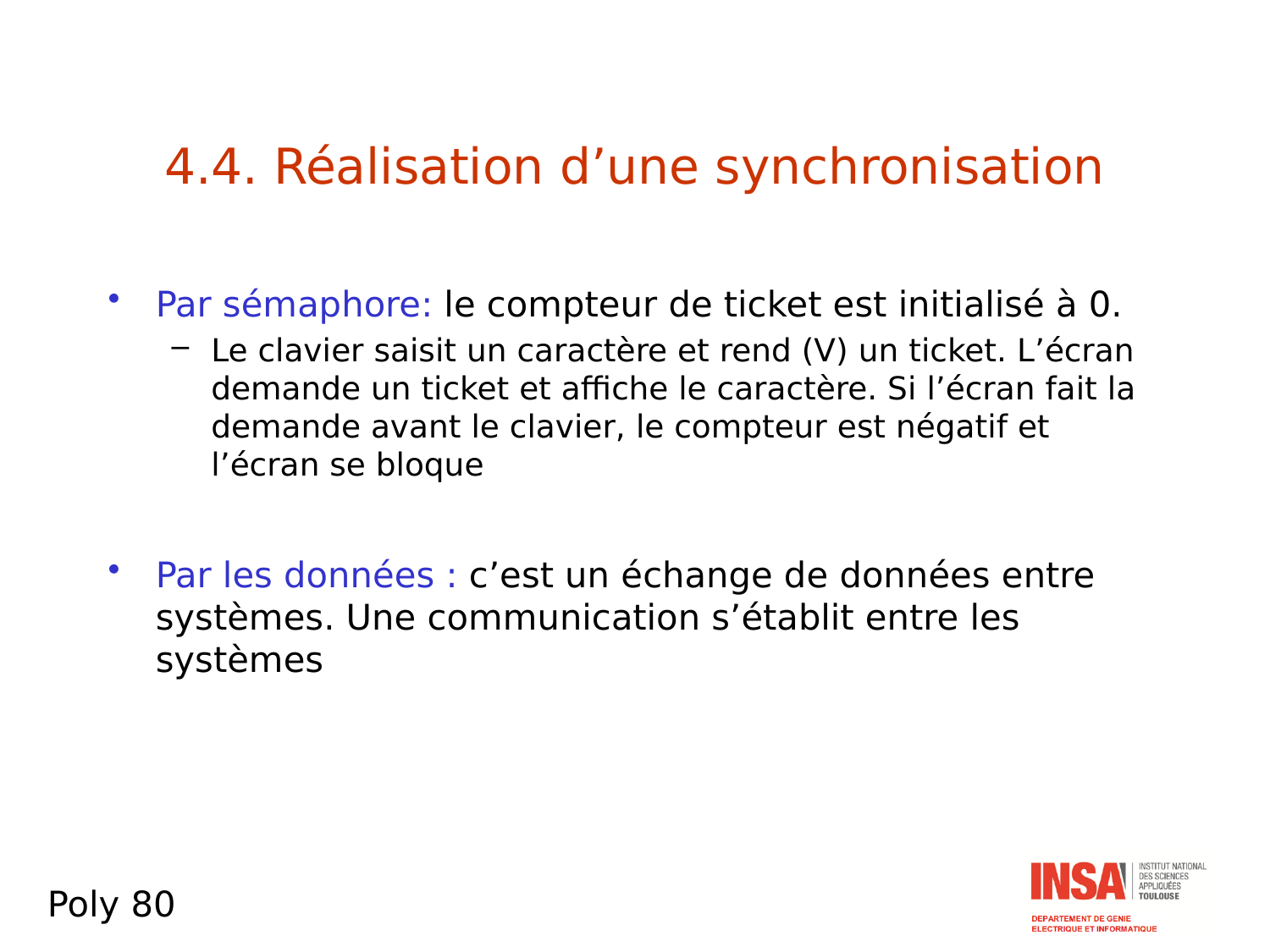

# 4.4. Réalisation d’une synchronisation
Par sémaphore: le compteur de ticket est initialisé à 0.
Le clavier saisit un caractère et rend (V) un ticket. L’écran demande un ticket et affiche le caractère. Si l’écran fait la demande avant le clavier, le compteur est négatif et l’écran se bloque

Par les données : c’est un échange de données entre systèmes. Une communication s’établit entre les systèmes
Poly 80